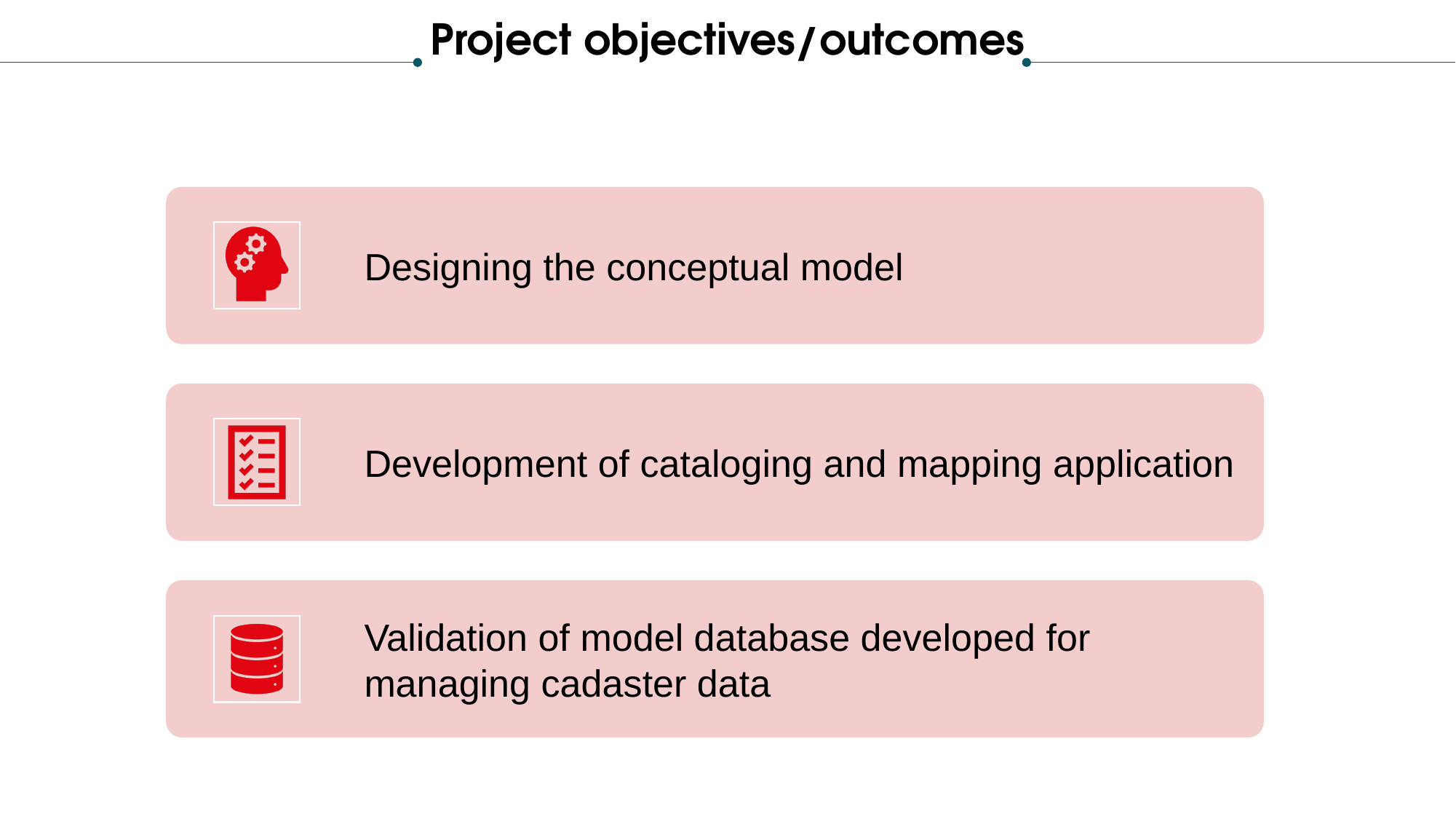

Project objectives/outcomes
Designing the conceptual model
Development of cataloging and mapping application
Validation of model database developed for managing cadaster data